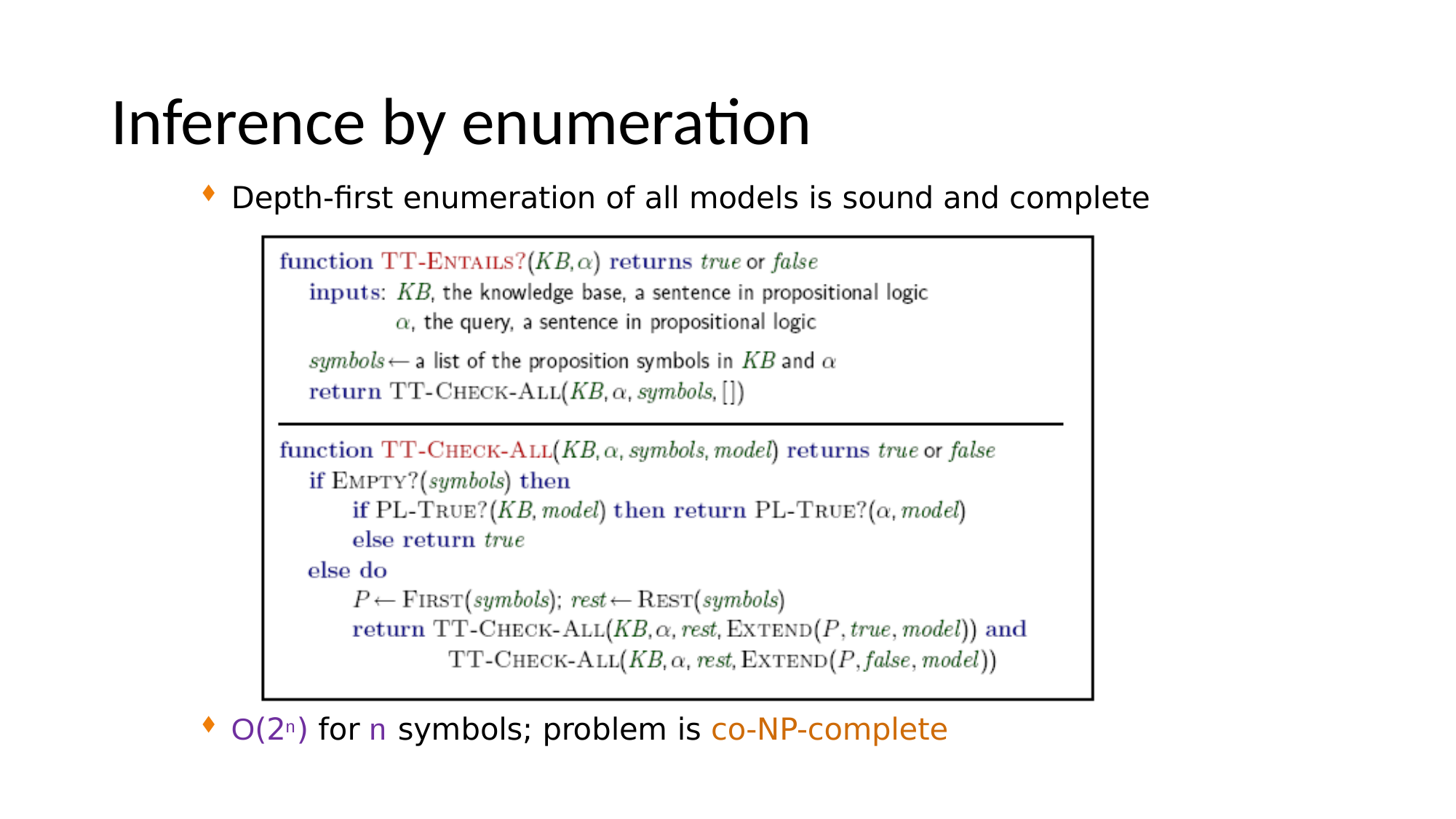

# Inference by enumeration
Depth-first enumeration of all models is sound and complete

O(2n) for n symbols; problem is co-NP-complete